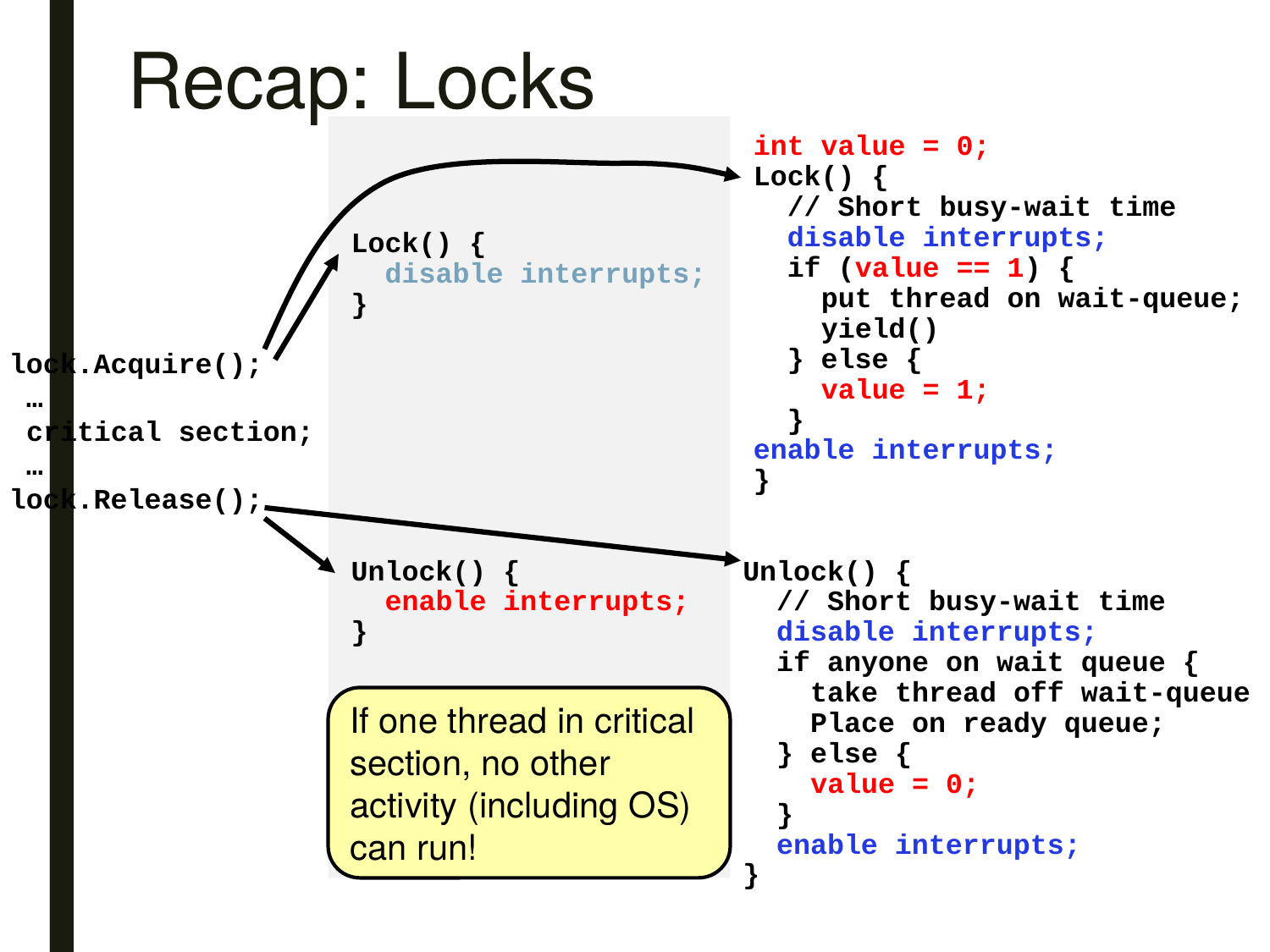

# Recap: Locks

int value = 0;
Lock() {
  // Short busy-wait time
  disable interrupts;
  if (value == 1) {
    put thread on wait-queue;
    yield()
  } else {
    value = 1;
  }
enable interrupts;
}

Lock() {
  disable interrupts;
}

lock.Acquire();
 …
 critical section;
 …
lock.Release();

Unlock() {
  enable interrupts;
}
Unlock() {
  // Short busy-wait time
  disable interrupts;
  if anyone on wait queue {
    take thread off wait-queue
    Place on ready queue;
  } else {
    value = 0;
  }
  enable interrupts;
}
If one thread in critical section, no other activity (including OS) can run!